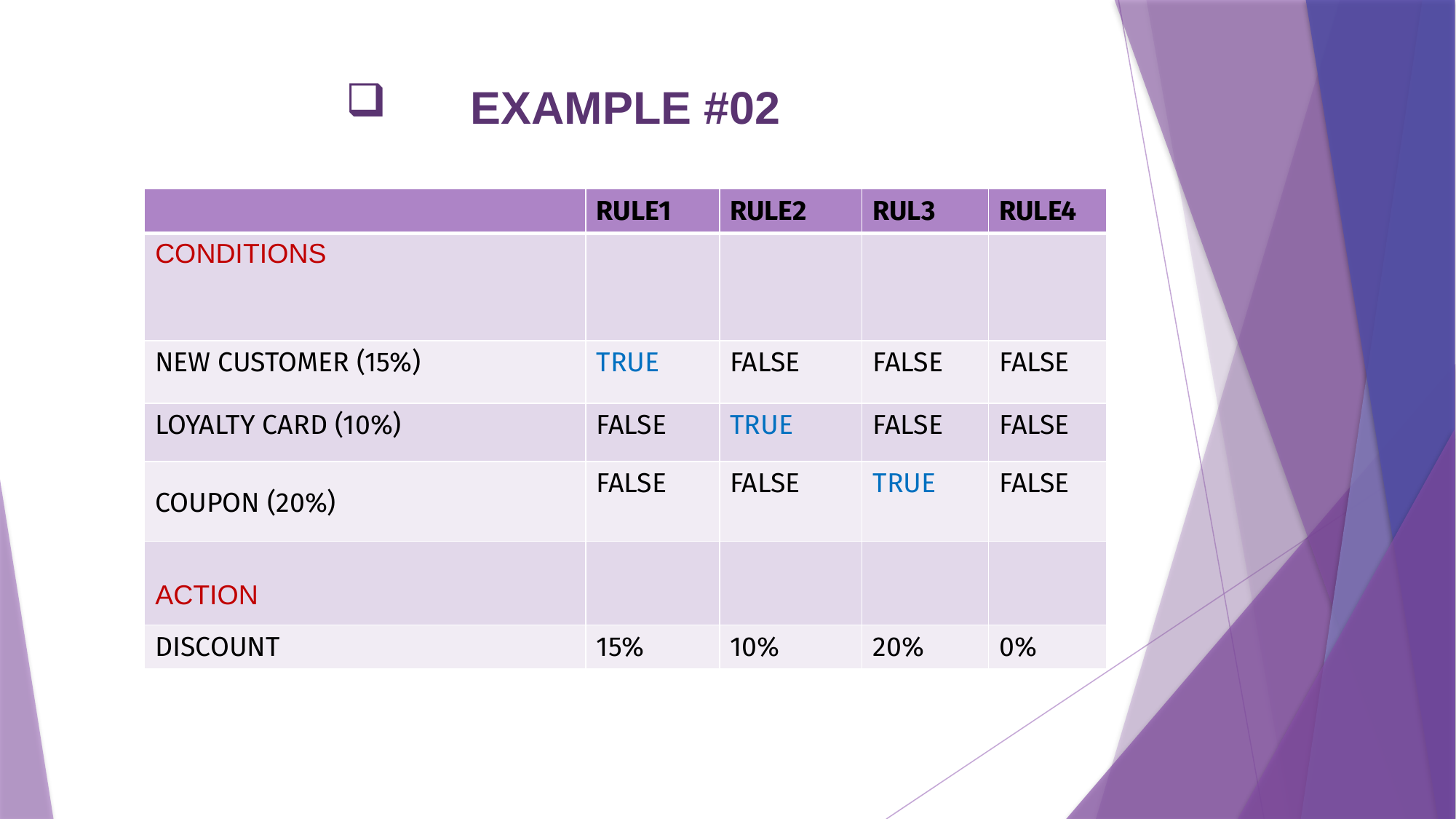

# EXAMPLE #02
|  | RULE1 | RULE2 | RUL3 | RULE4 |
| --- | --- | --- | --- | --- |
| CONDITIONS |  |  |  |  |
| NEW CUSTOMER (15%) | TRUE | FALSE | FALSE | FALSE |
| LOYALTY CARD (10%) | FALSE | TRUE | FALSE | FALSE |
| COUPON (20%) | FALSE | FALSE | TRUE | FALSE |
| ACTION |  |  |  |  |
| DISCOUNT | 15% | 10% | 20% | 0% |